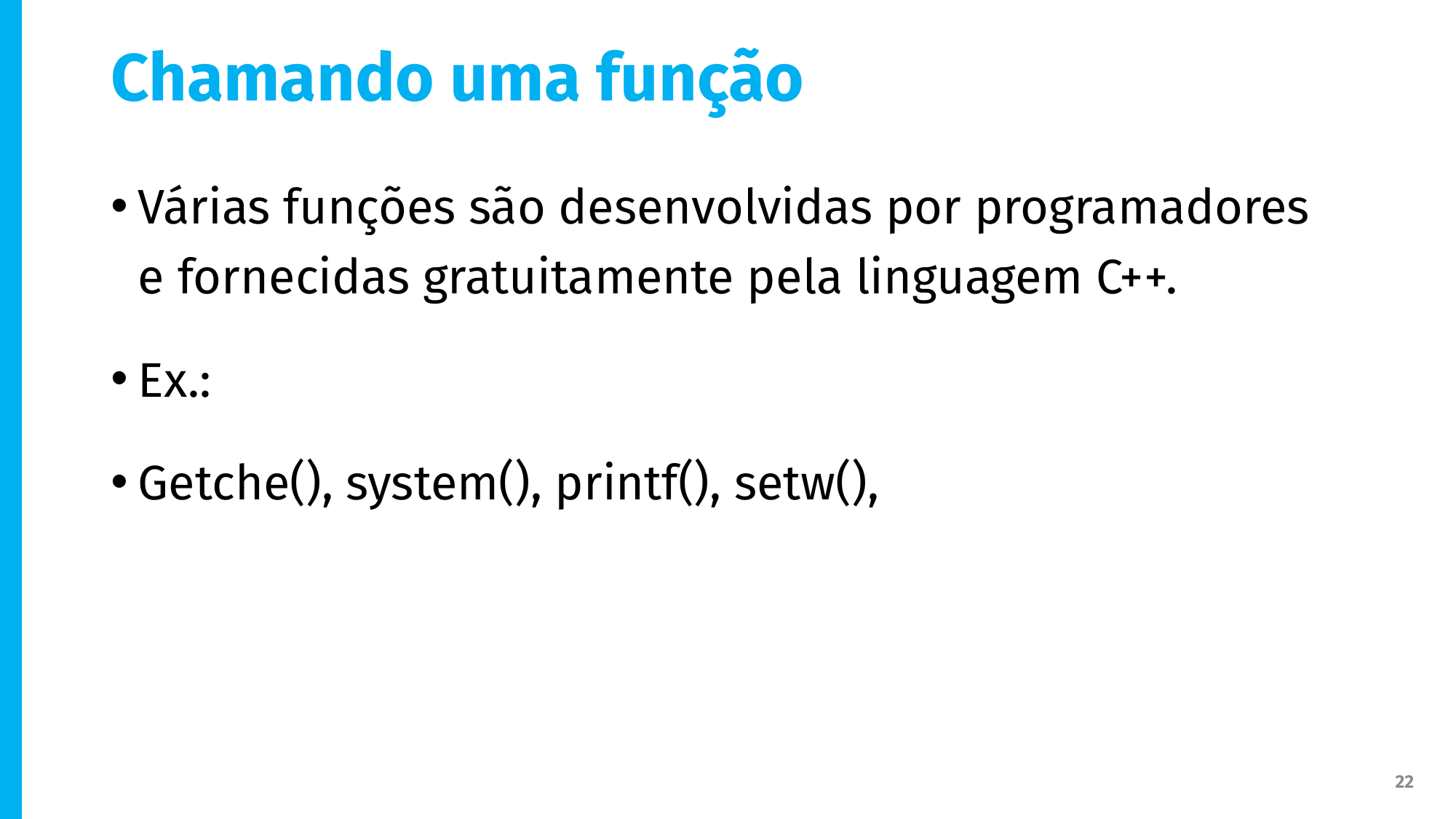

# Chamando uma função
Várias funções são desenvolvidas por programadores e fornecidas gratuitamente pela linguagem C++.
Ex.:
Getche(), system(), printf(), setw(),

22